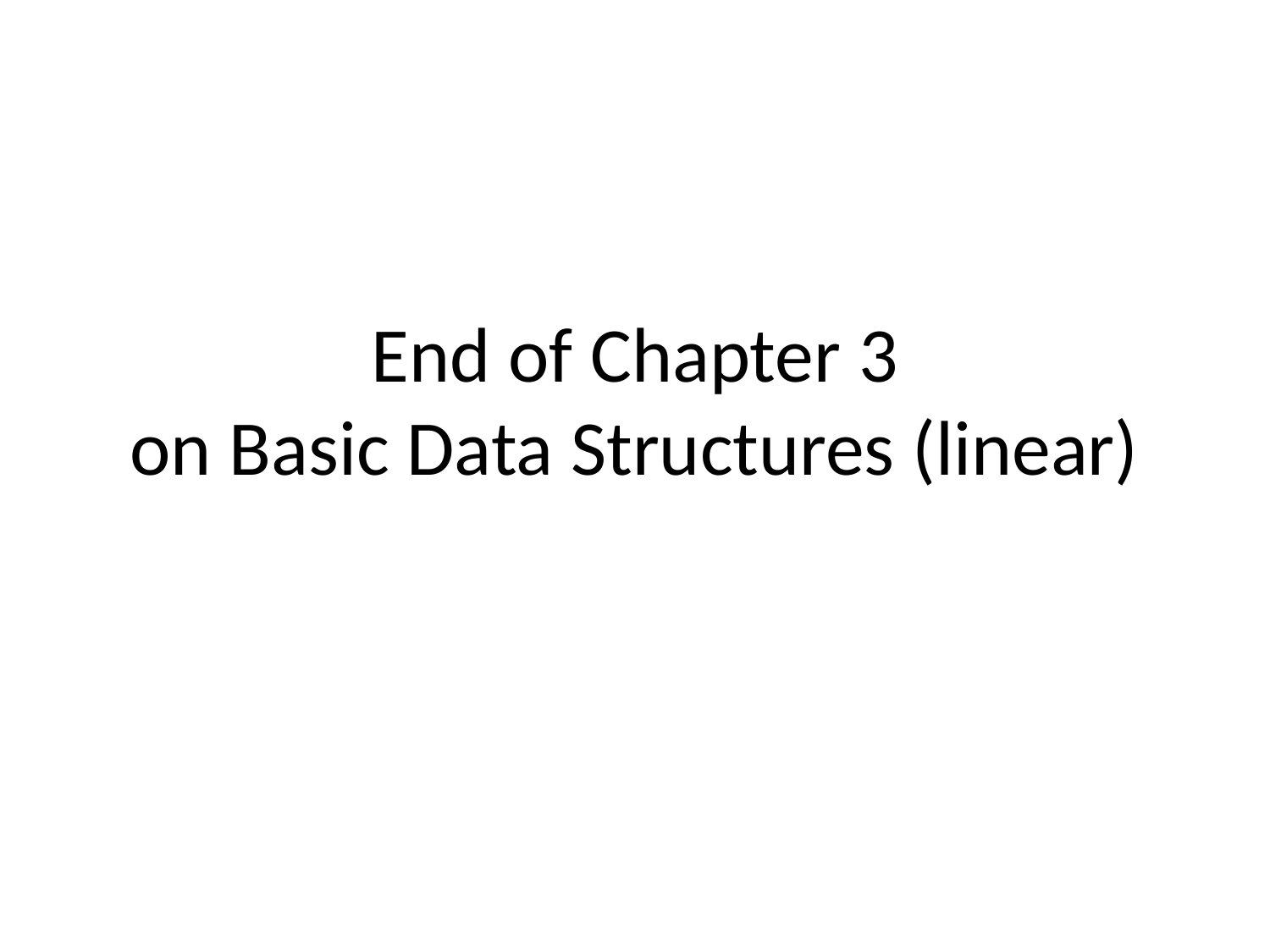

# End of Chapter 3 on Basic Data Structures (linear)